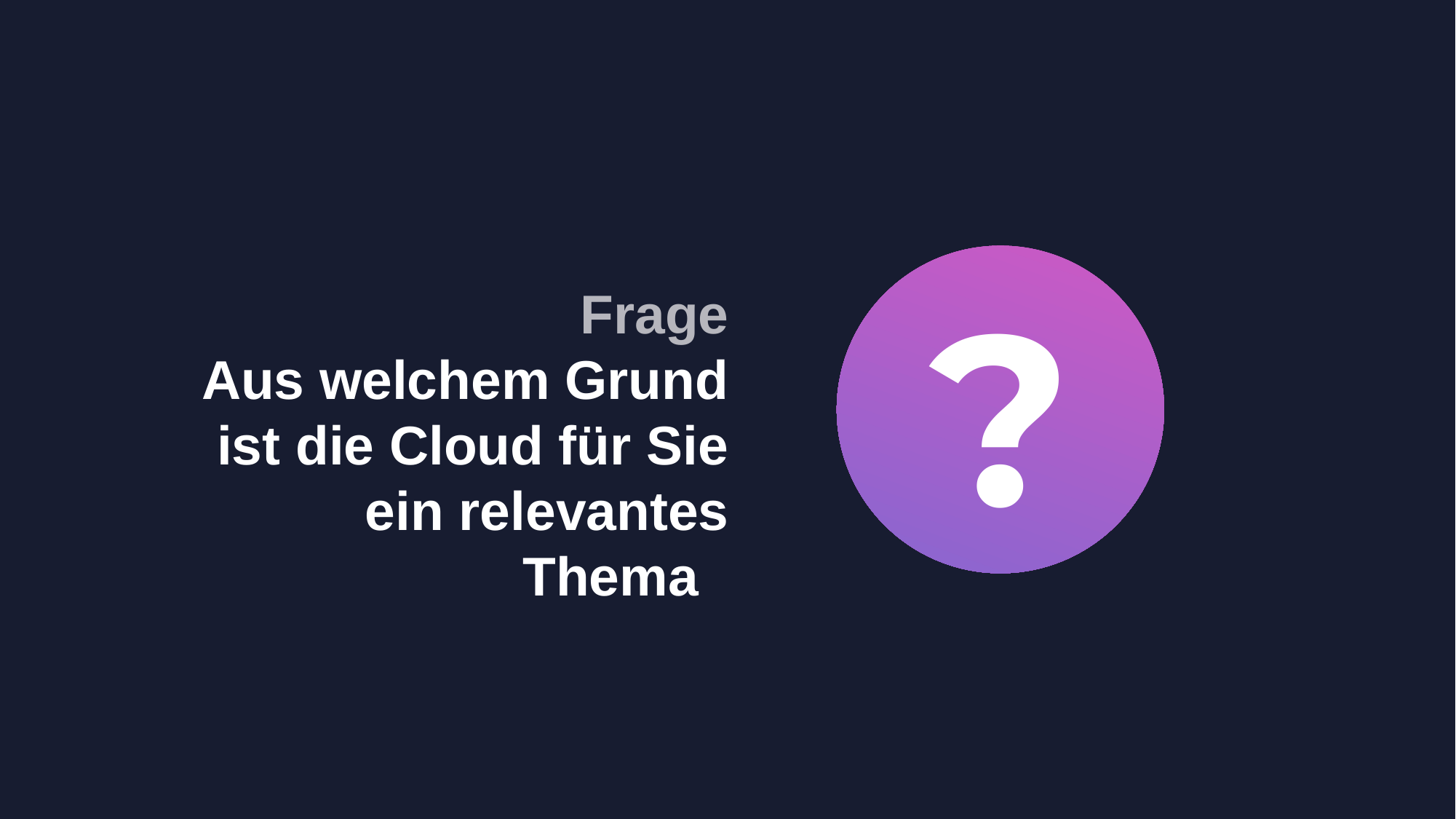

?
 Frage
Aus welchem Grund ist die Cloud für Sie ein relevantes Thema